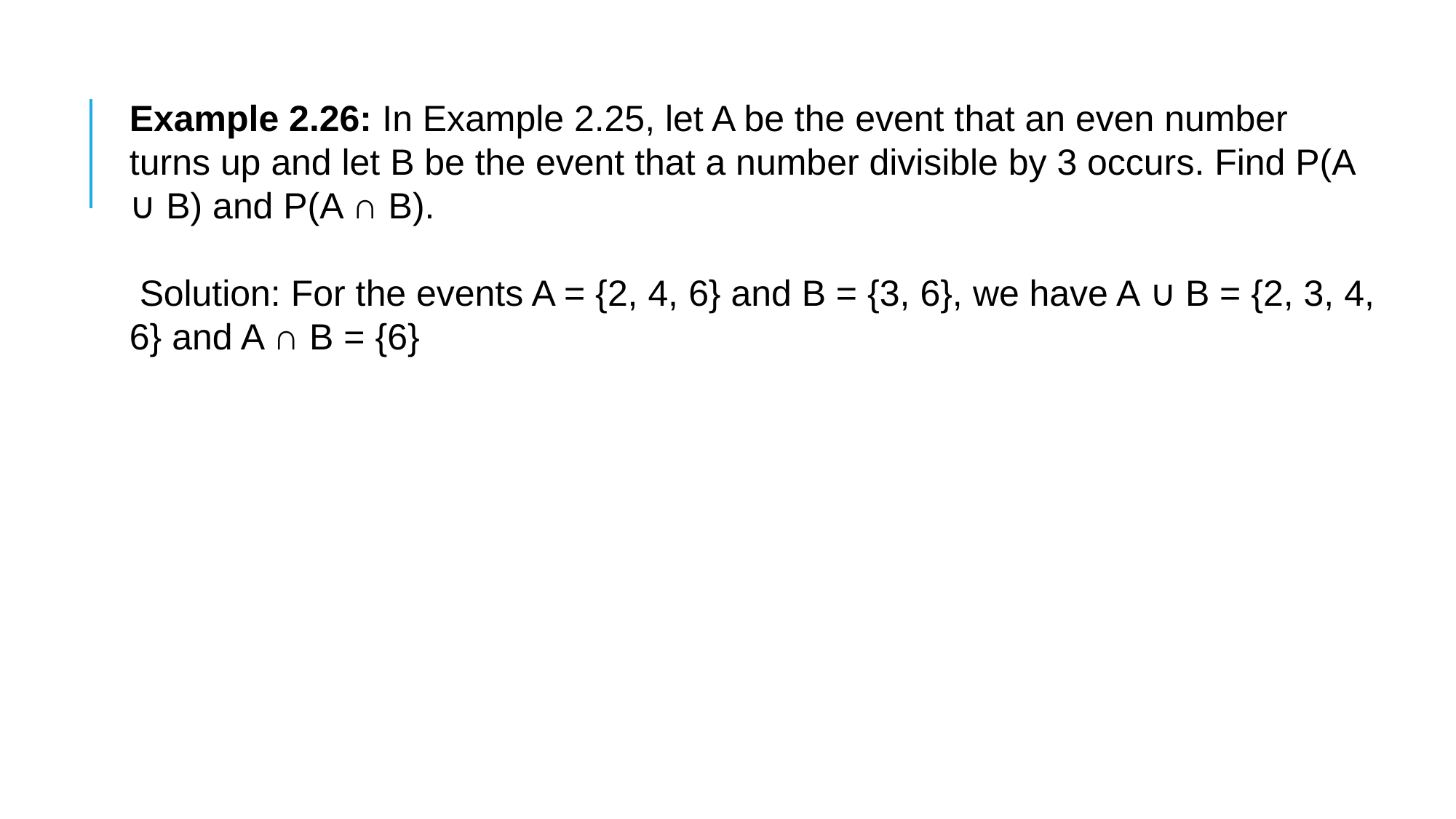

Example 2.26: In Example 2.25, let A be the event that an even number turns up and let B be the event that a number divisible by 3 occurs. Find P(A ∪ B) and P(A ∩ B).

 Solution: For the events A = {2, 4, 6} and B = {3, 6}, we have A ∪ B = {2, 3, 4, 6} and A ∩ B = {6}